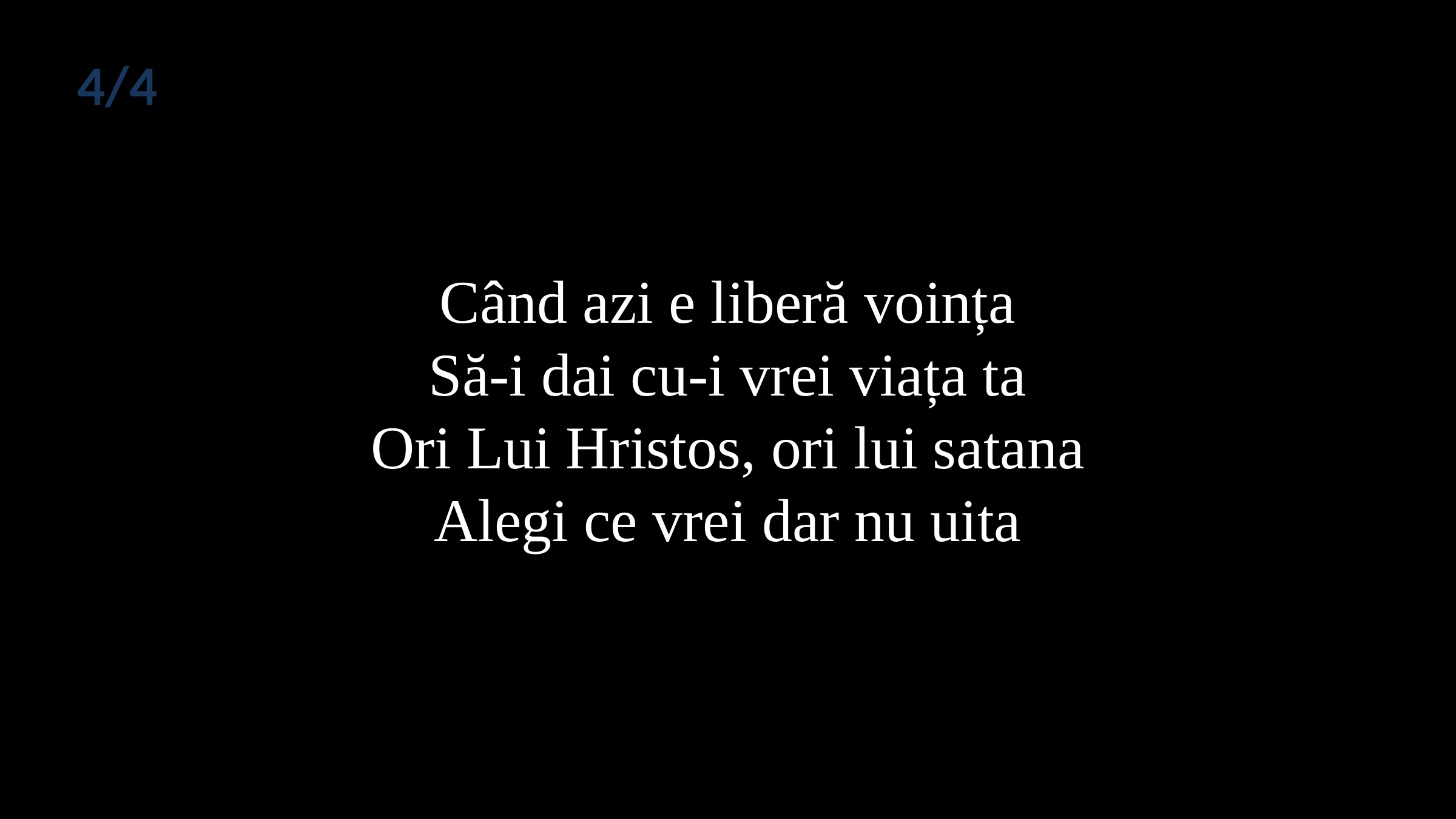

4/4
Când azi e liberă voința
Să-i dai cu-i vrei viața ta
Ori Lui Hristos, ori lui satana
Alegi ce vrei dar nu uita